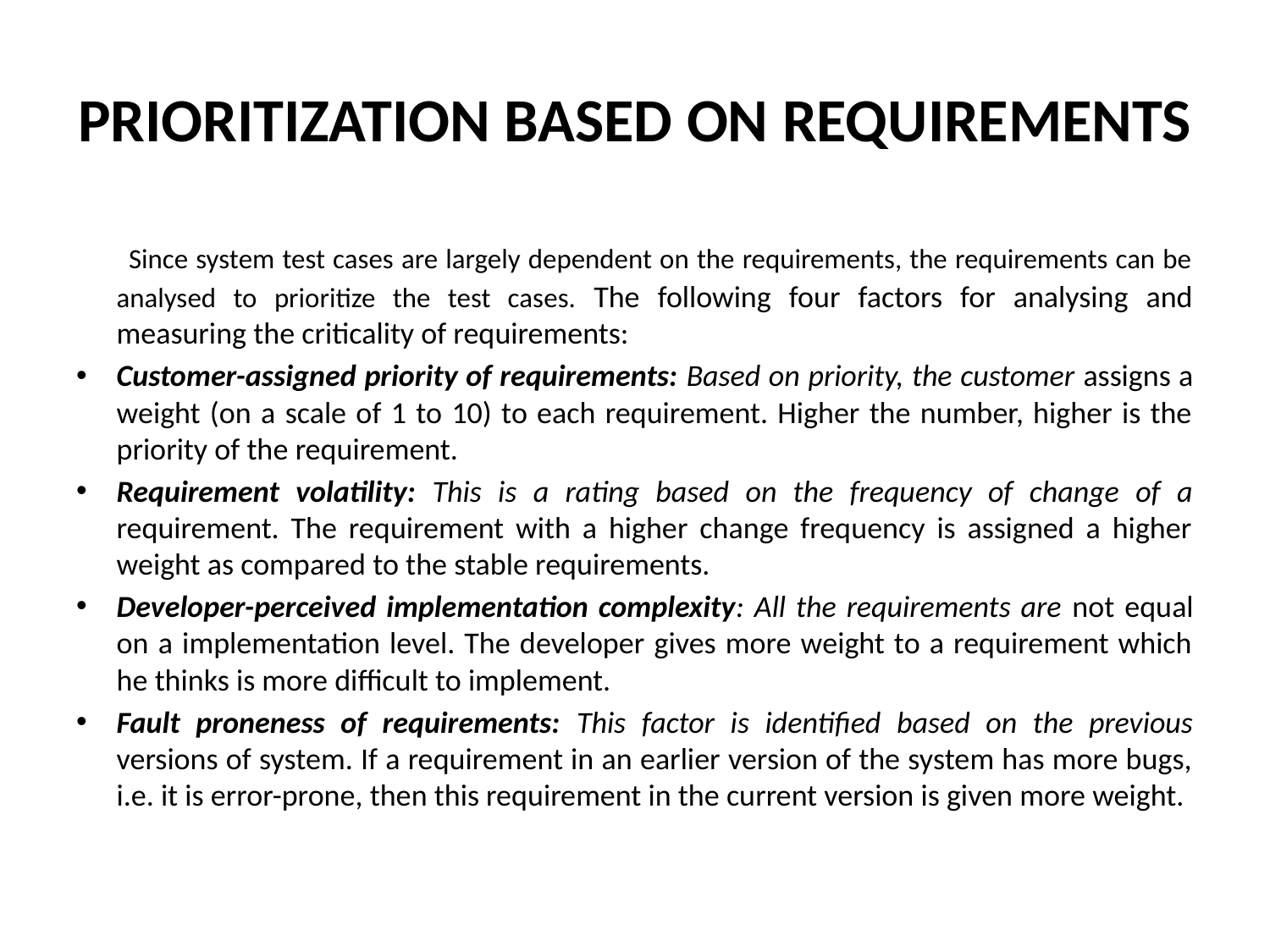

# PRIORITIZATION BASED ON REQUIREMENTS
     Since system test cases are largely dependent on the requirements, the requirements can be analysed to prioritize the test cases. The following four factors for analysing and measuring the criticality of requirements:
Customer-assigned priority of requirements: Based on priority, the customer assigns a weight (on a scale of 1 to 10) to each requirement. Higher the number, higher is the priority of the requirement.
Requirement volatility: This is a rating based on the frequency of change of a requirement. The requirement with a higher change frequency is assigned a higher weight as compared to the stable requirements.
Developer-perceived implementation complexity: All the requirements are not equal on a implementation level. The developer gives more weight to a requirement which he thinks is more difficult to implement.
Fault proneness of requirements: This factor is identified based on the previous versions of system. If a requirement in an earlier version of the system has more bugs, i.e. it is error-prone, then this requirement in the current version is given more weight.